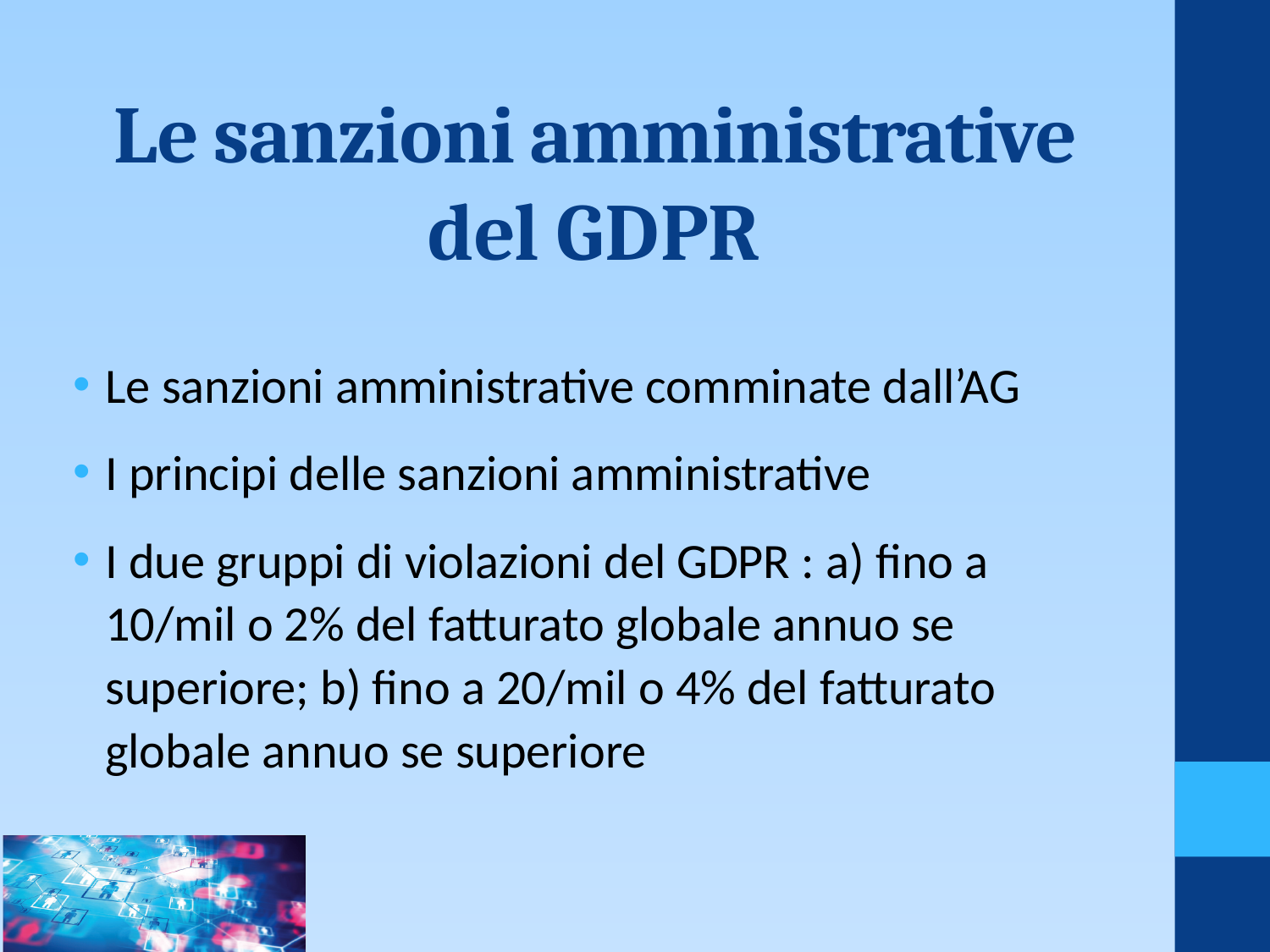

# Le sanzioni amministrative del GDPR

Le sanzioni amministrative comminate dall’AG
I principi delle sanzioni amministrative
I due gruppi di violazioni del GDPR : a) fino a 10/mil o 2% del fatturato globale annuo se superiore; b) fino a 20/mil o 4% del fatturato globale annuo se superiore